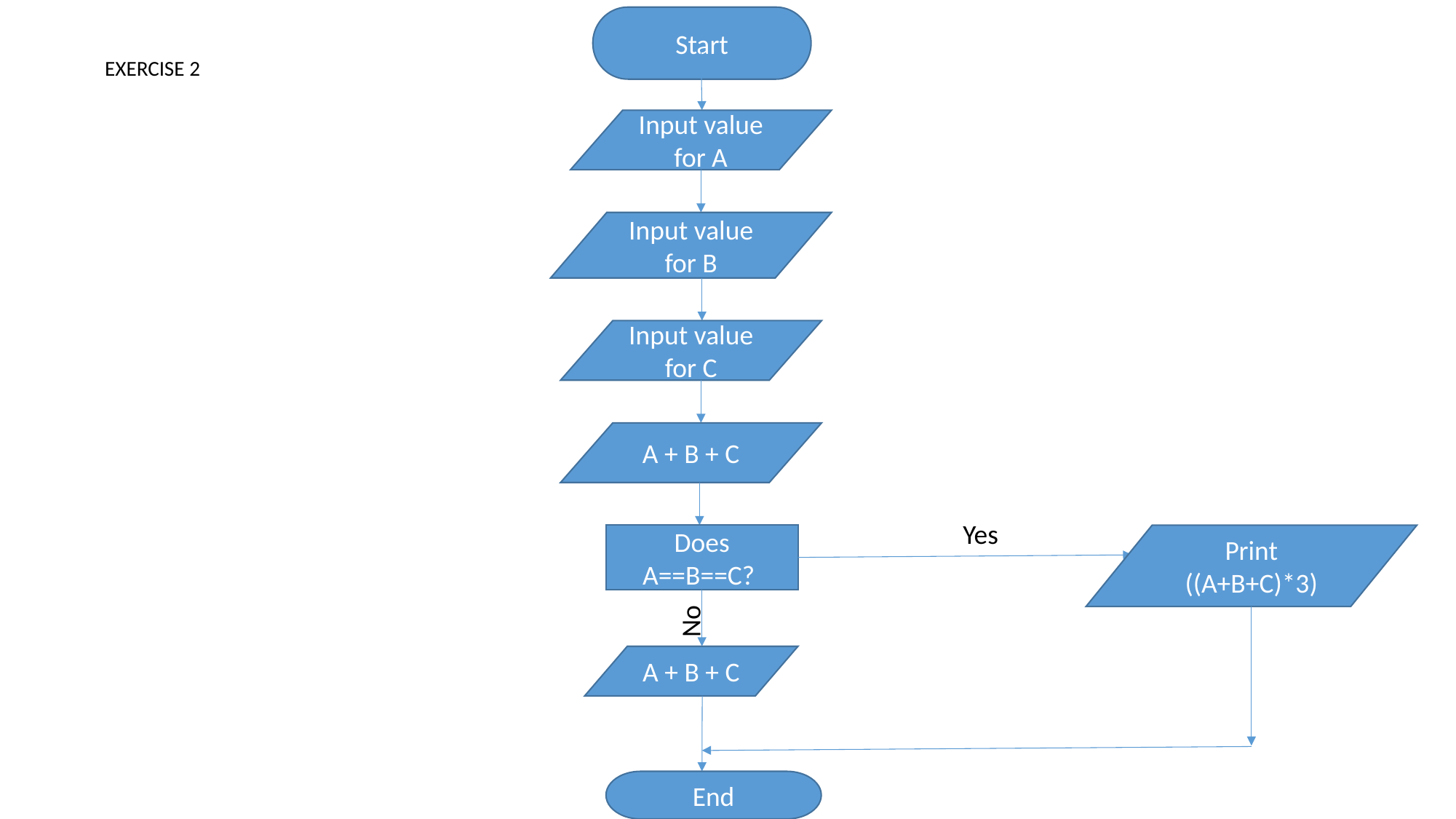

Start
EXERCISE 2
Input value for A
Input value for B
Input value for C
A + B + C
Yes
Does A==B==C?
Print ((A+B+C)*3)
No
A + B + C
End